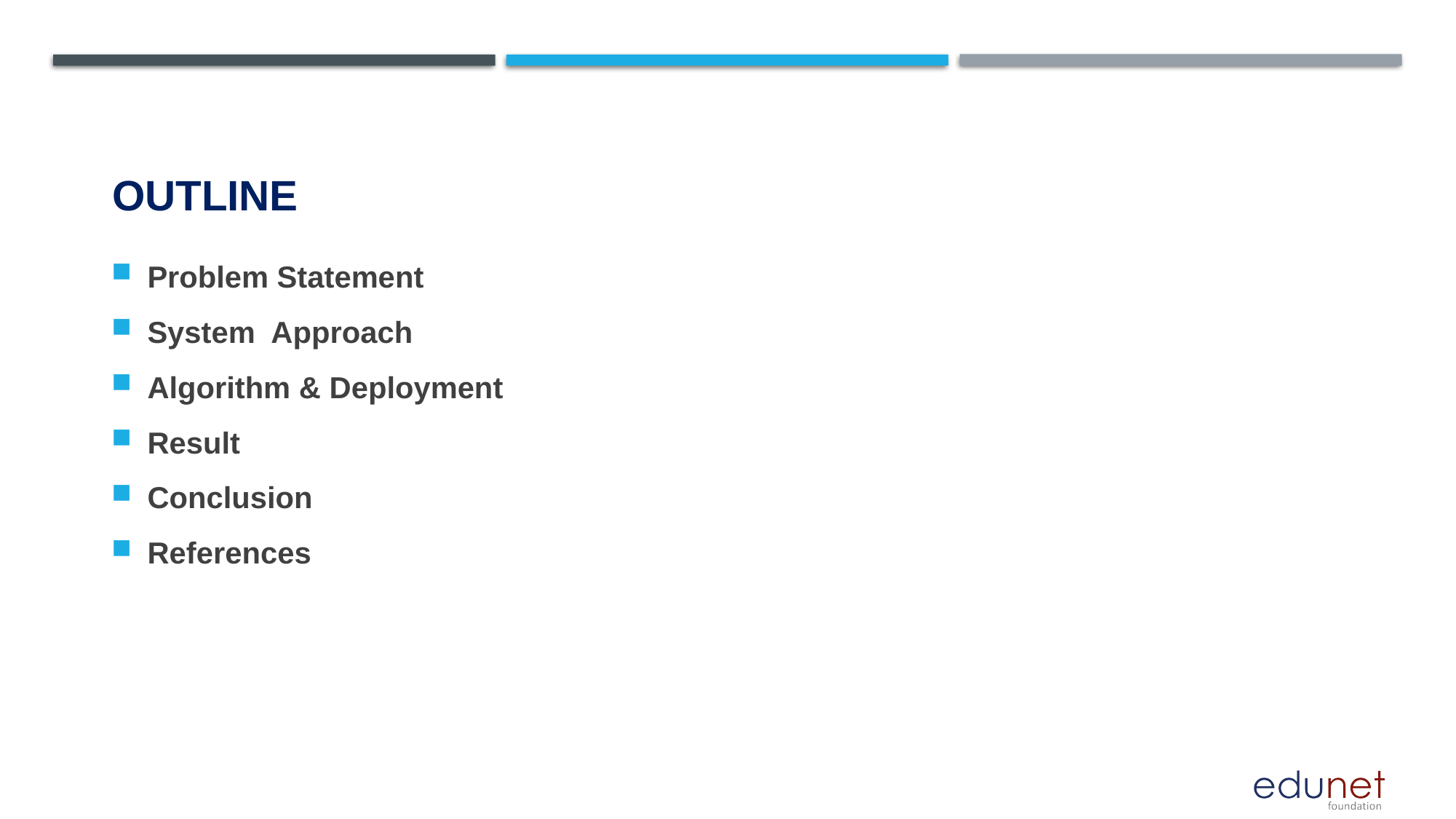

# OUTLINE

Problem Statement
System  Approach
Algorithm & Deployment
Result
Conclusion
References